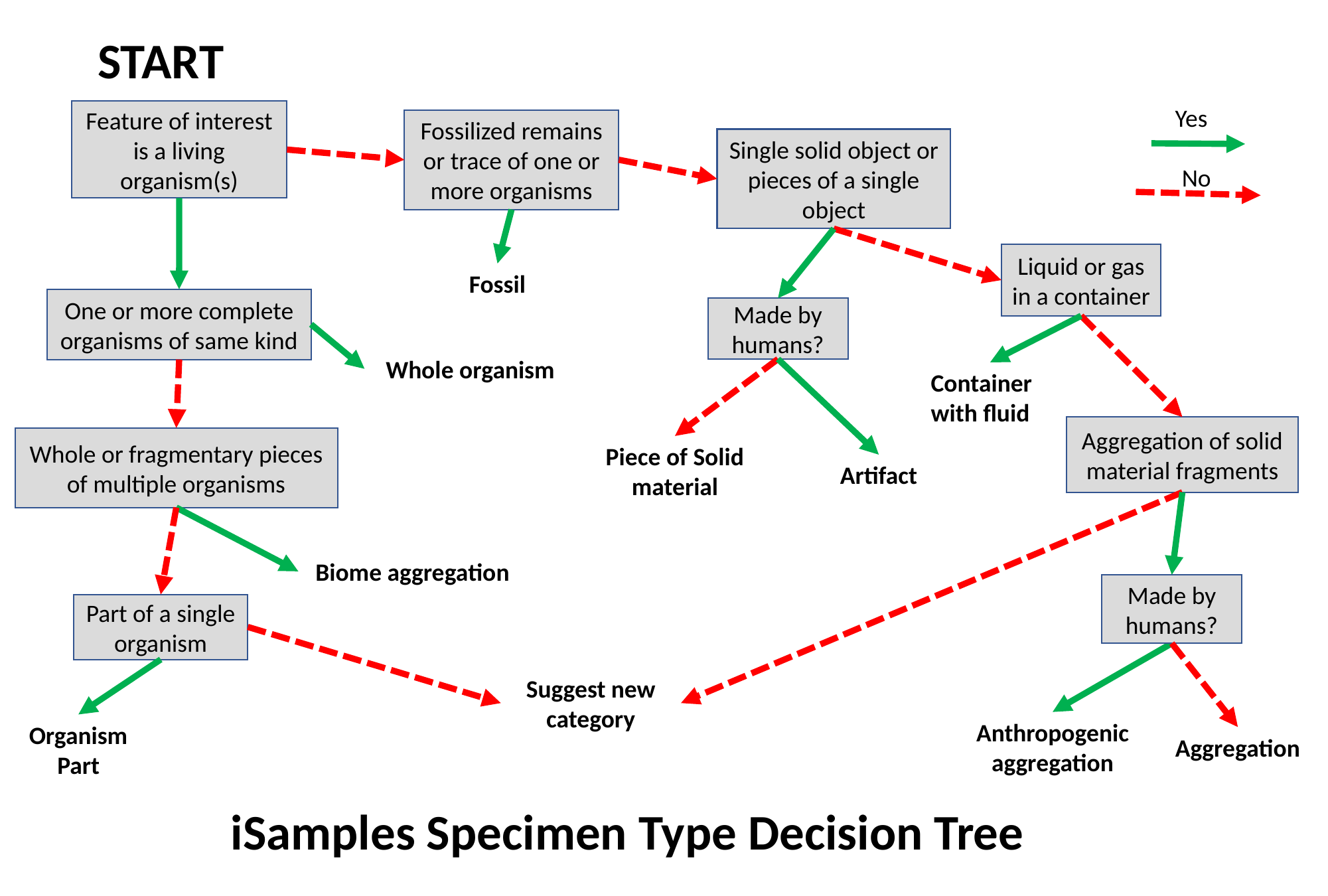

START
Yes
Feature of interest is a living organism(s)
Fossilized remains or trace of one or more organisms
Single solid object or pieces of a single object
No
Liquid or gas in a container
Fossil
One or more complete organisms of same kind
Made by humans?
Whole organism
Container with fluid
Aggregation of solid material fragments
Whole or fragmentary pieces of multiple organisms
Piece of Solid material
Artifact
Biome aggregation
Made by humans?
Part of a single organism
Suggest new category
Anthropogenic aggregation
Organism Part
Aggregation
iSamples Specimen Type Decision Tree